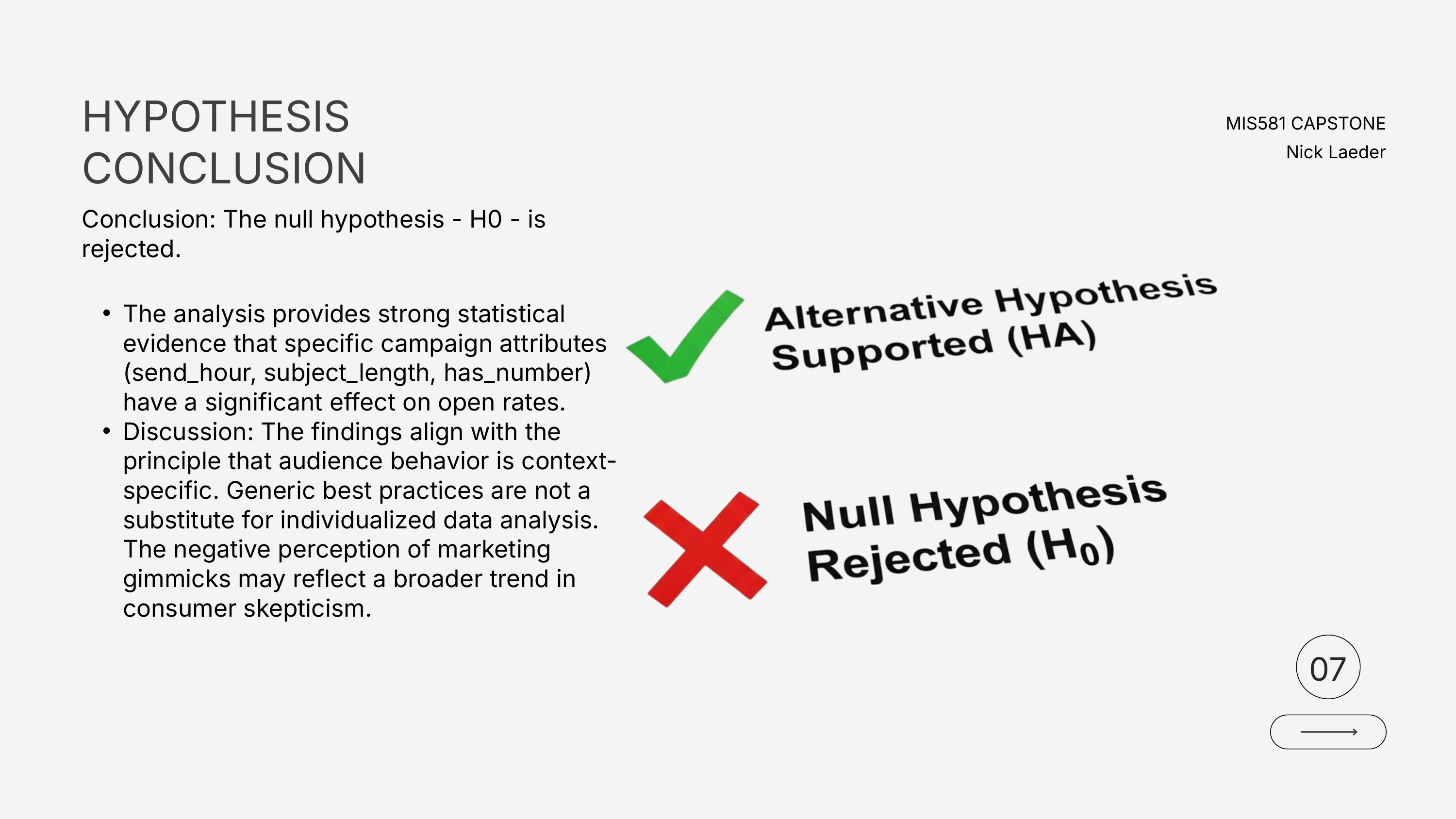

HYPOTHESIS CONCLUSION
MIS581 CAPSTONE
Nick Laeder
Conclusion: The null hypothesis - H0 - is rejected.
The analysis provides strong statistical evidence that specific campaign attributes (send_hour, subject_length, has_number) have a significant effect on open rates.
Discussion: The findings align with the principle that audience behavior is context-specific. Generic best practices are not a substitute for individualized data analysis. The negative perception of marketing gimmicks may reflect a broader trend in consumer skepticism.

07